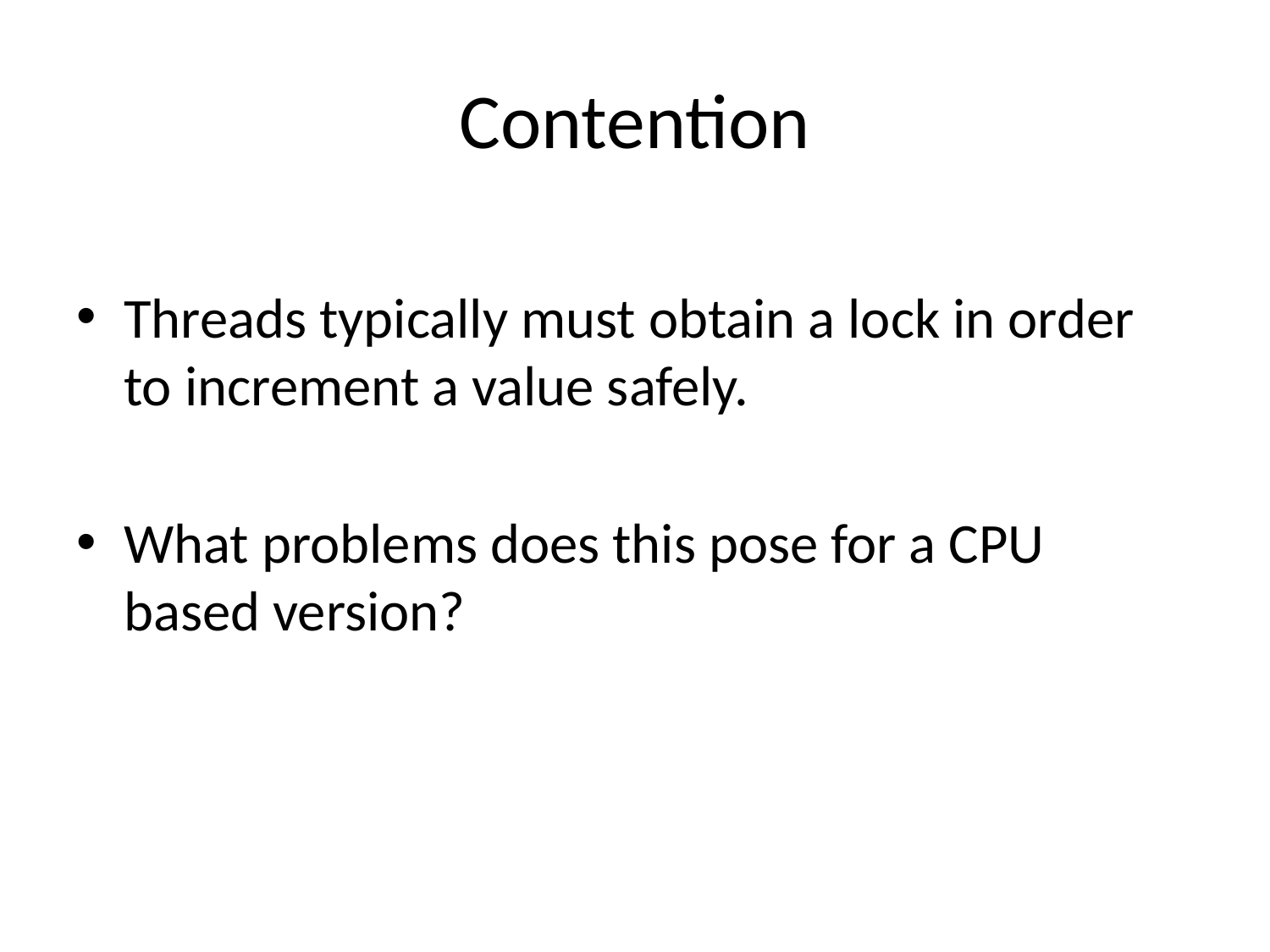

# Contention
Threads typically must obtain a lock in order to increment a value safely.

What problems does this pose for a CPU based version?